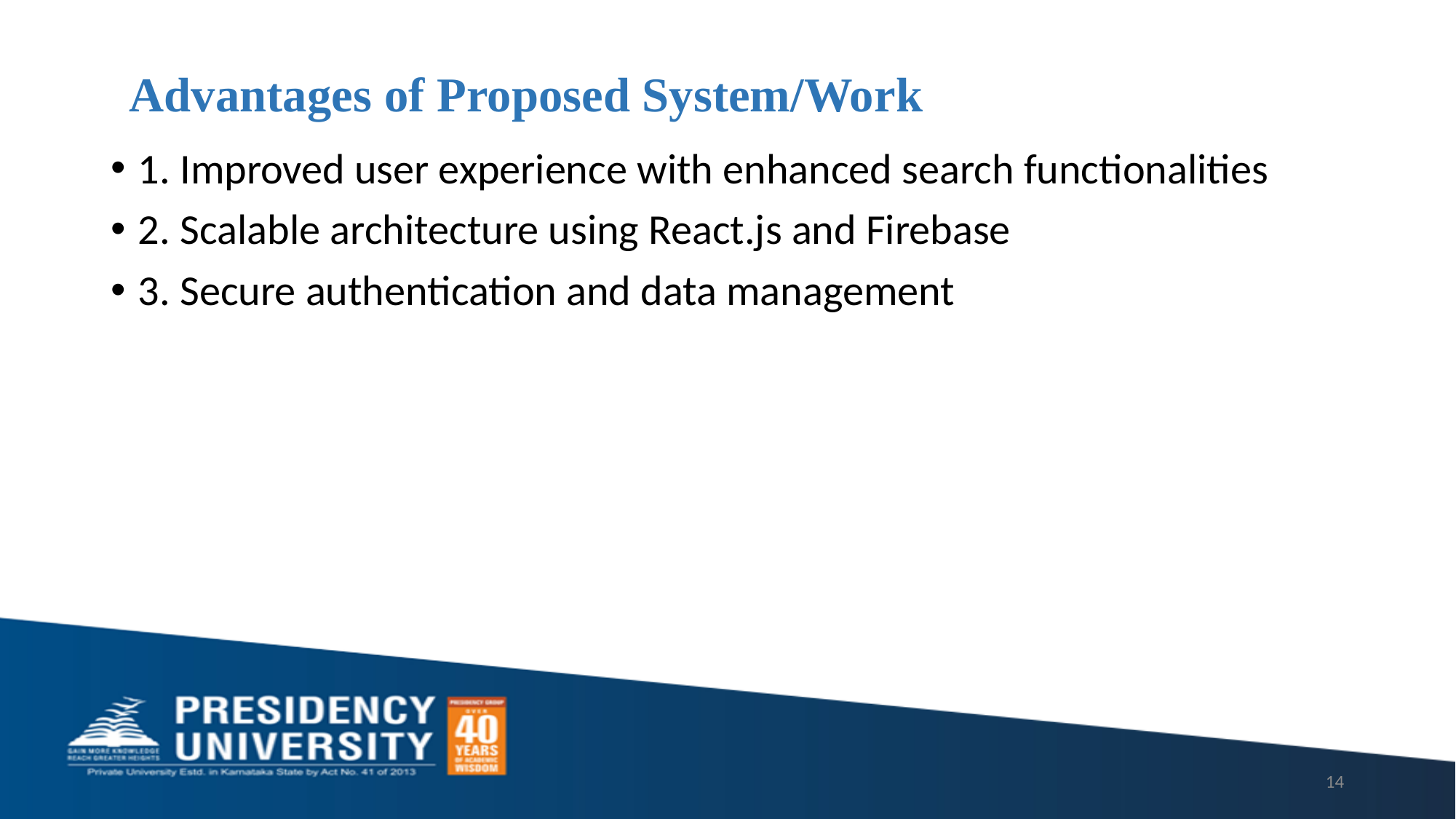

# Advantages of Proposed System/Work
1. Improved user experience with enhanced search functionalities
2. Scalable architecture using React.js and Firebase
3. Secure authentication and data management
14